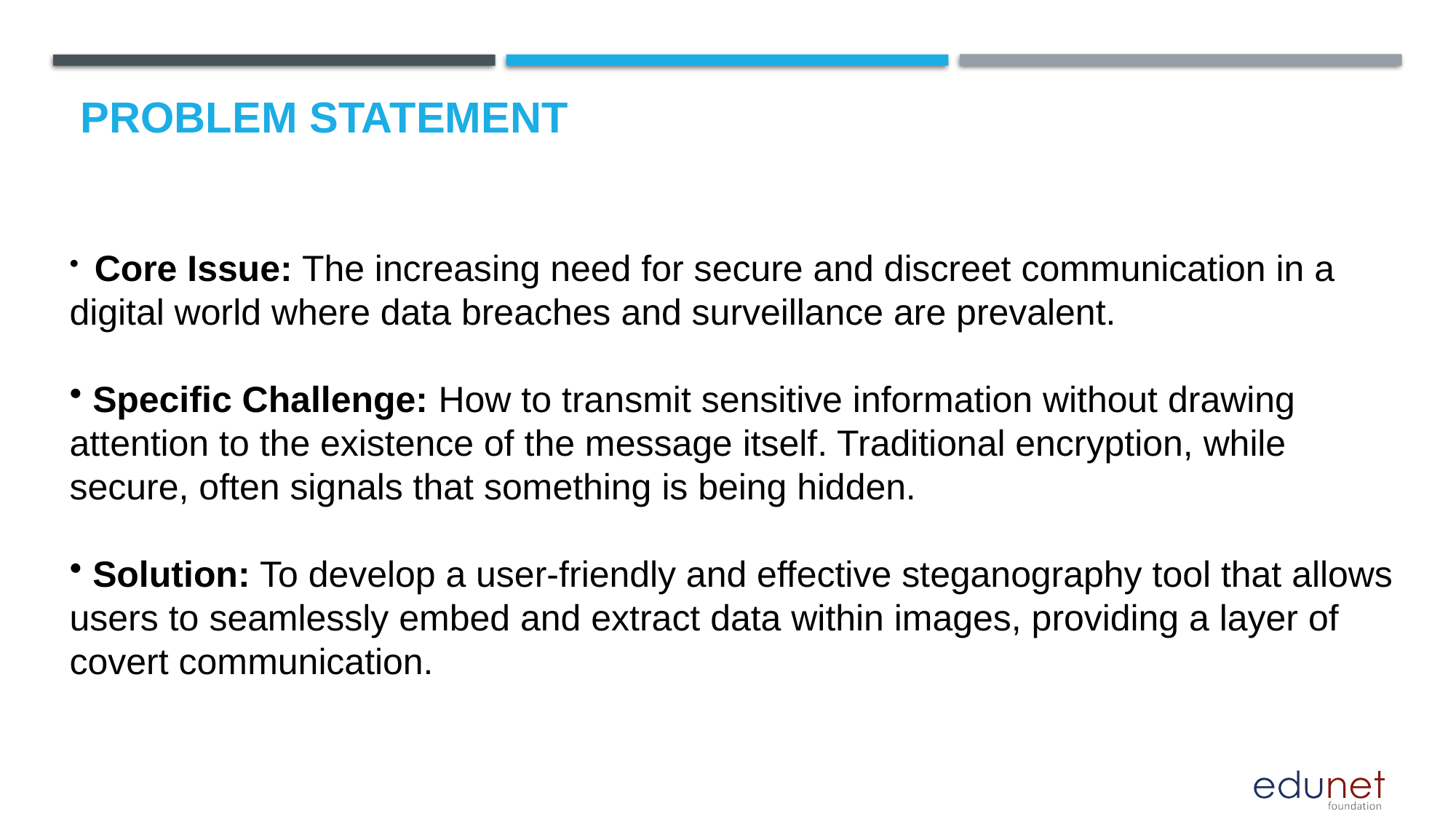

# Problem Statement
  Core Issue: The increasing need for secure and discreet communication in a digital world where data breaches and surveillance are prevalent.

 Specific Challenge: How to transmit sensitive information without drawing attention to the existence of the message itself. Traditional encryption, while secure, often signals that something is being hidden.

 Solution: To develop a user-friendly and effective steganography tool that allows users to seamlessly embed and extract data within images, providing a layer of covert communication.